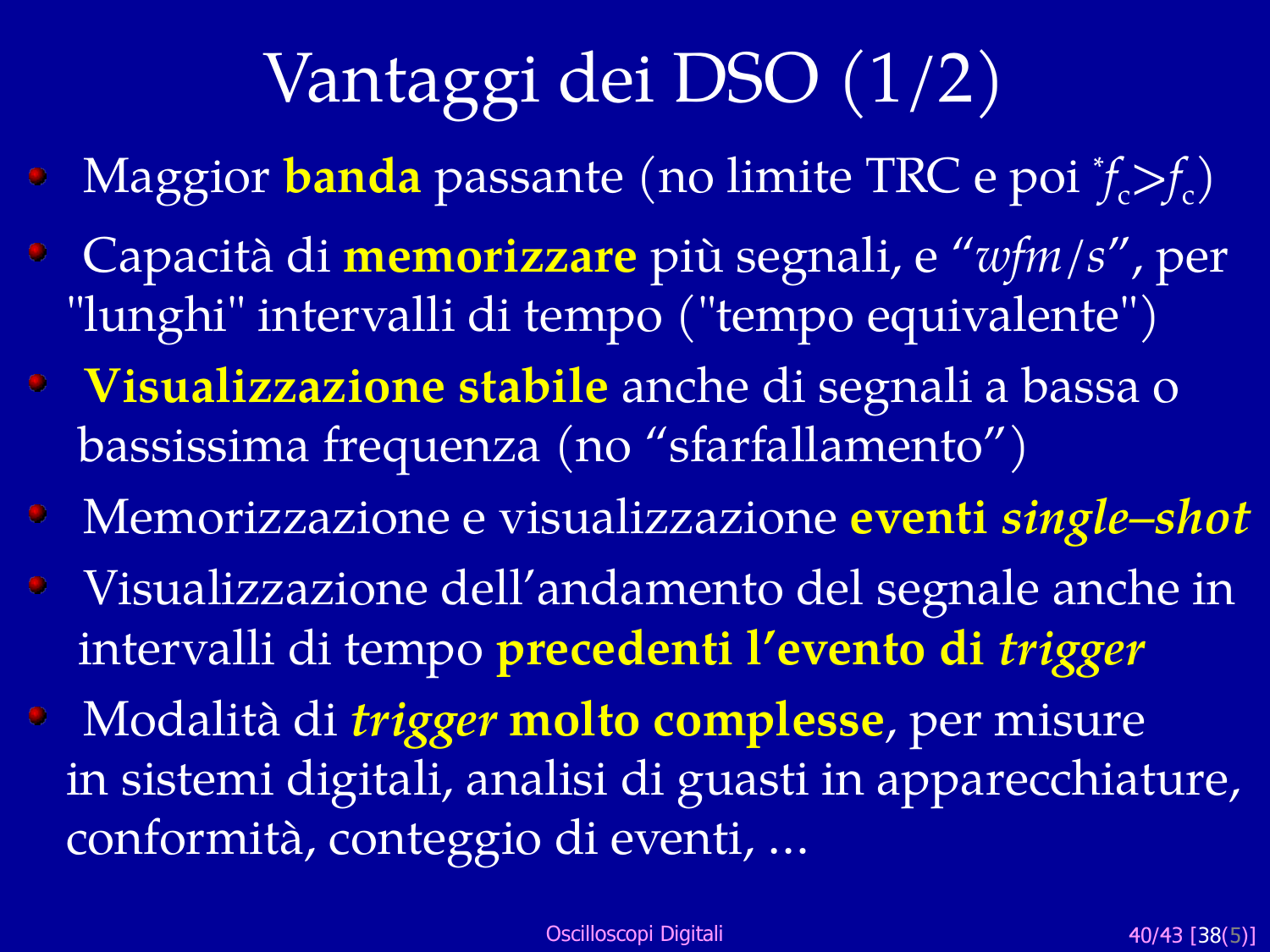

# Vantaggi dei DSO (1/2)
  Maggior banda passante (no limite TRC e poi *fc>fc)
  Capacità di memorizzare più segnali, e “wfm/s”, per
   "lunghi" intervalli di tempo ("tempo equivalente")
  Visualizzazione stabile anche di segnali a bassa o
    bassissima frequenza (no “sfarfallamento”)
  Memorizzazione e visualizzazione eventi single–shot
  Visualizzazione dell’andamento del segnale anche in
    intervalli di tempo precedenti l’evento di trigger
  Modalità di trigger molto complesse, per misure
   in sistemi digitali, analisi di guasti in apparecchiature,
   conformità, conteggio di eventi, …
Oscilloscopi Digitali
40/43 [38(5)]